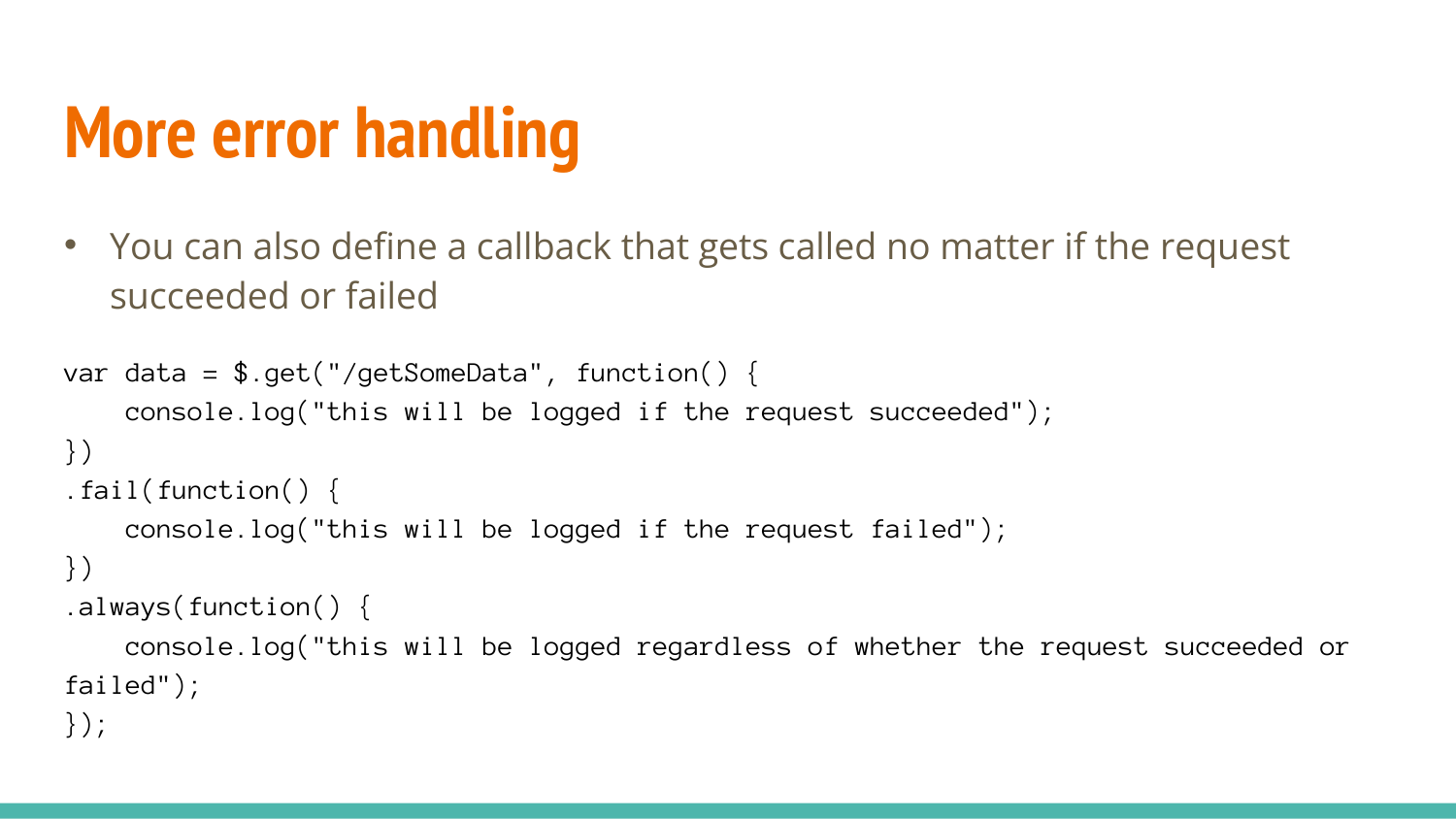

# More error handling
You can also define a callback that gets called no matter if the request succeeded or failed
var data = $.get("/getSomeData", function() {
    console.log("this will be logged if the request succeeded");
})
.fail(function() {
    console.log("this will be logged if the request failed");
})
.always(function() {
    console.log("this will be logged regardless of whether the request succeeded or failed");
});